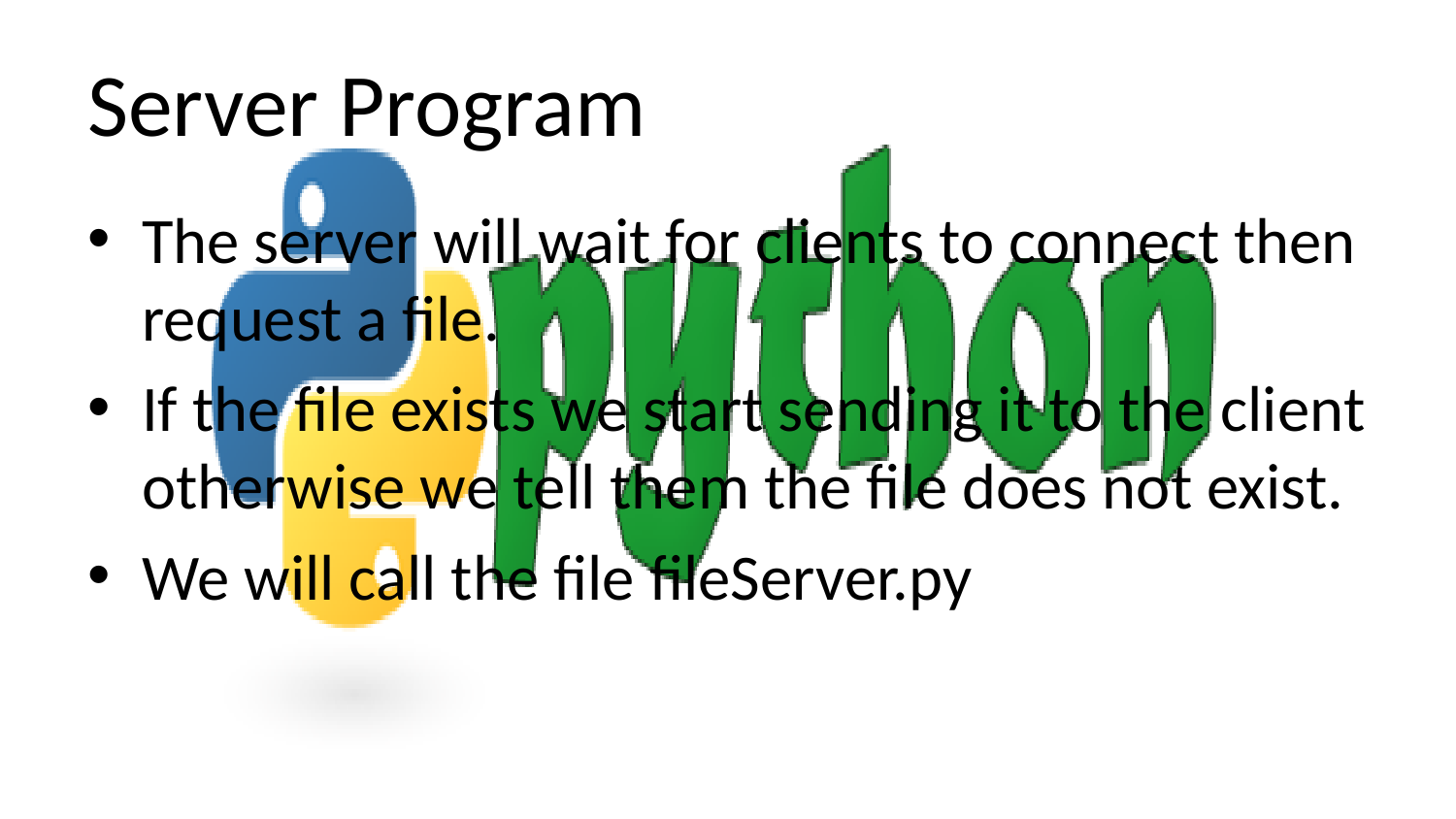

# Server Program
The server will wait for clients to connect then request a file.
If the file exists we start sending it to the client otherwise we tell them the file does not exist.
We will call the file fileServer.py